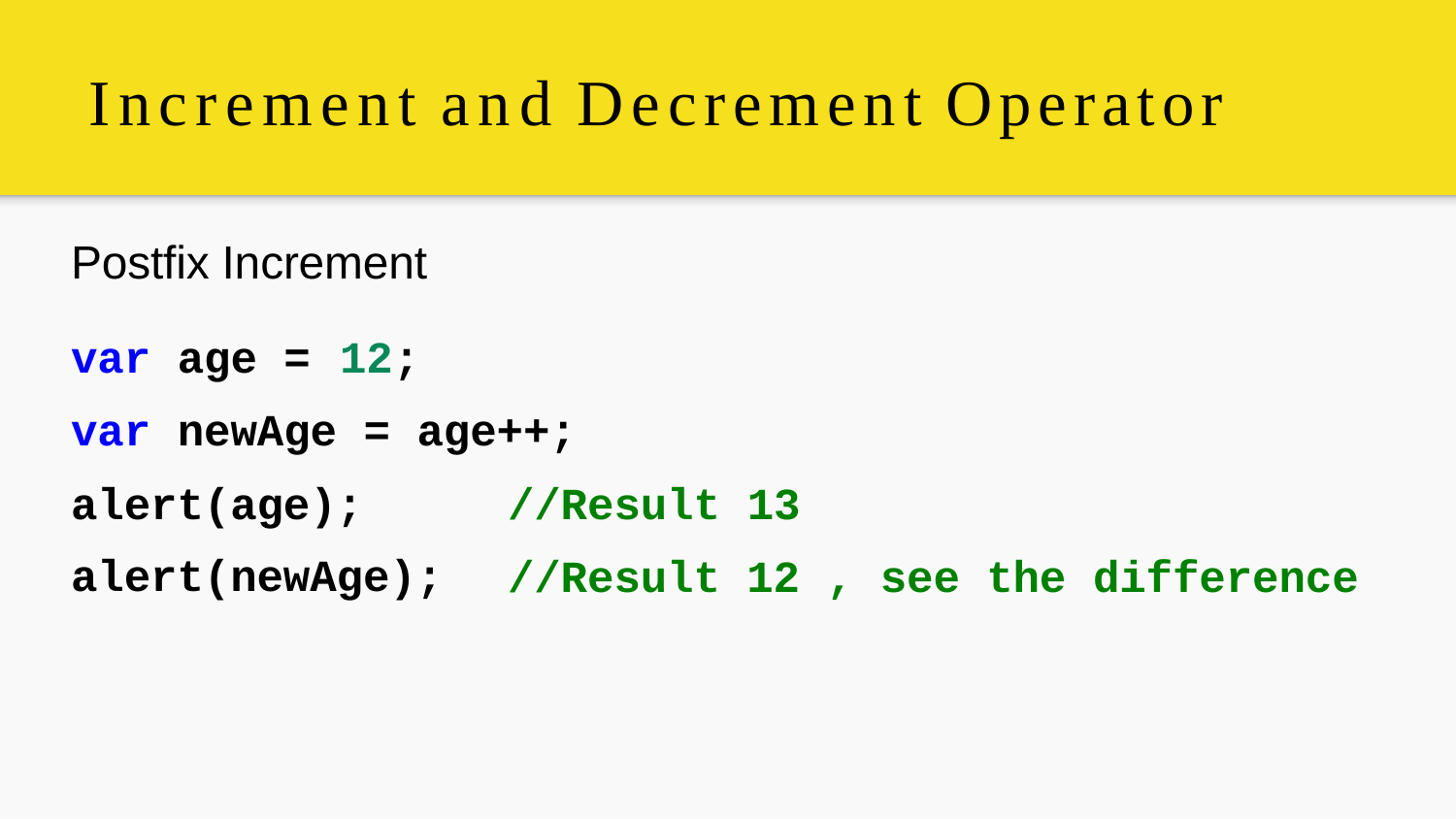

# Increment and Decrement Operator

Postﬁx Increment
var age =	12;
var newAge = age++;
alert(age);  alert(newAge);
//Result 13
//Result 12 , see the difference